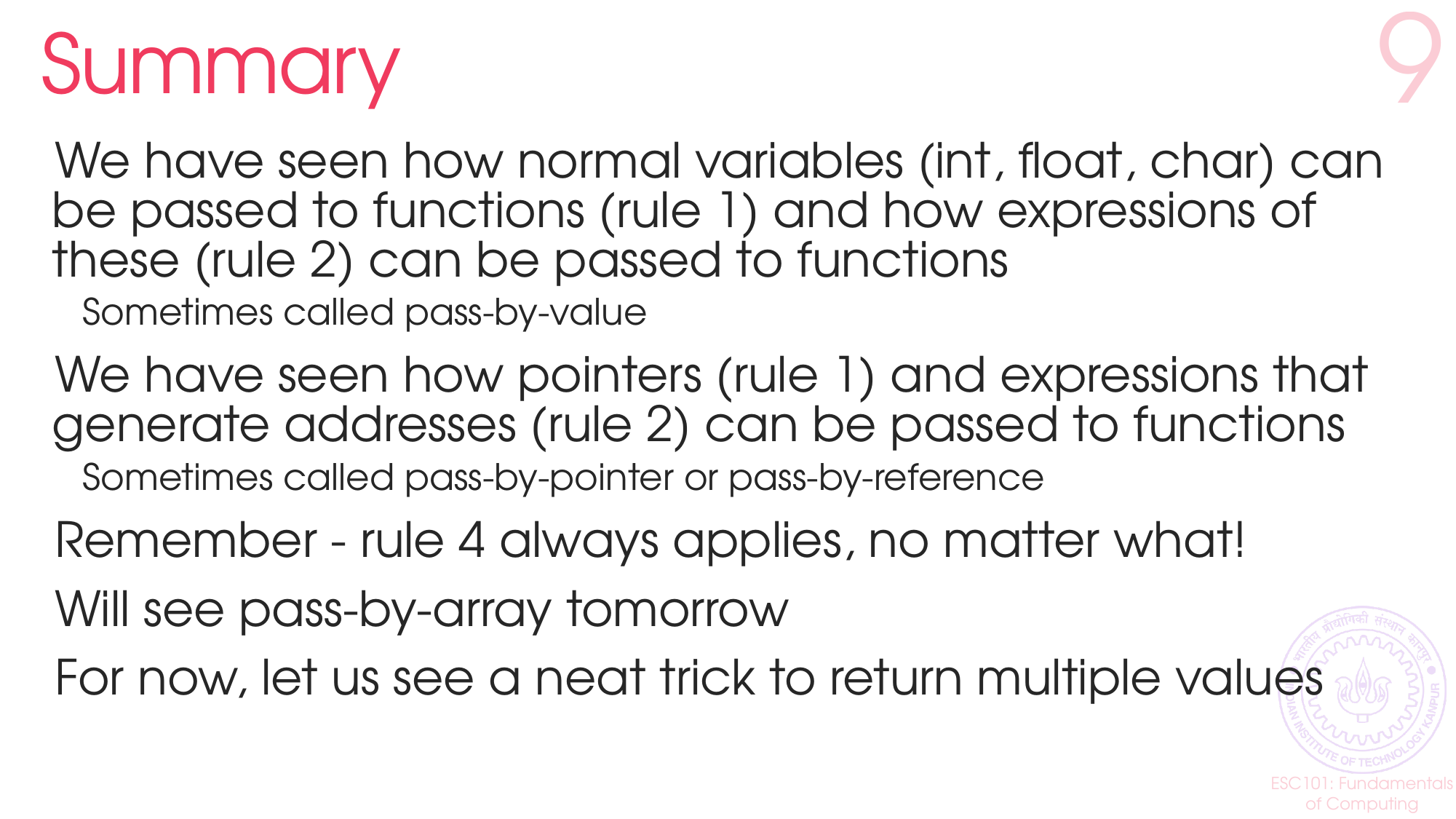

# Summary
9
We have seen how normal variables (int, float, char) can be passed to functions (rule 1) and how expressions of these (rule 2) can be passed to functions
Sometimes called pass-by-value
We have seen how pointers (rule 1) and expressions that generate addresses (rule 2) can be passed to functions
Sometimes called pass-by-pointer or pass-by-reference
Remember - rule 4 always applies, no matter what!
Will see pass-by-array tomorrow
For now, let us see a neat trick to return multiple values